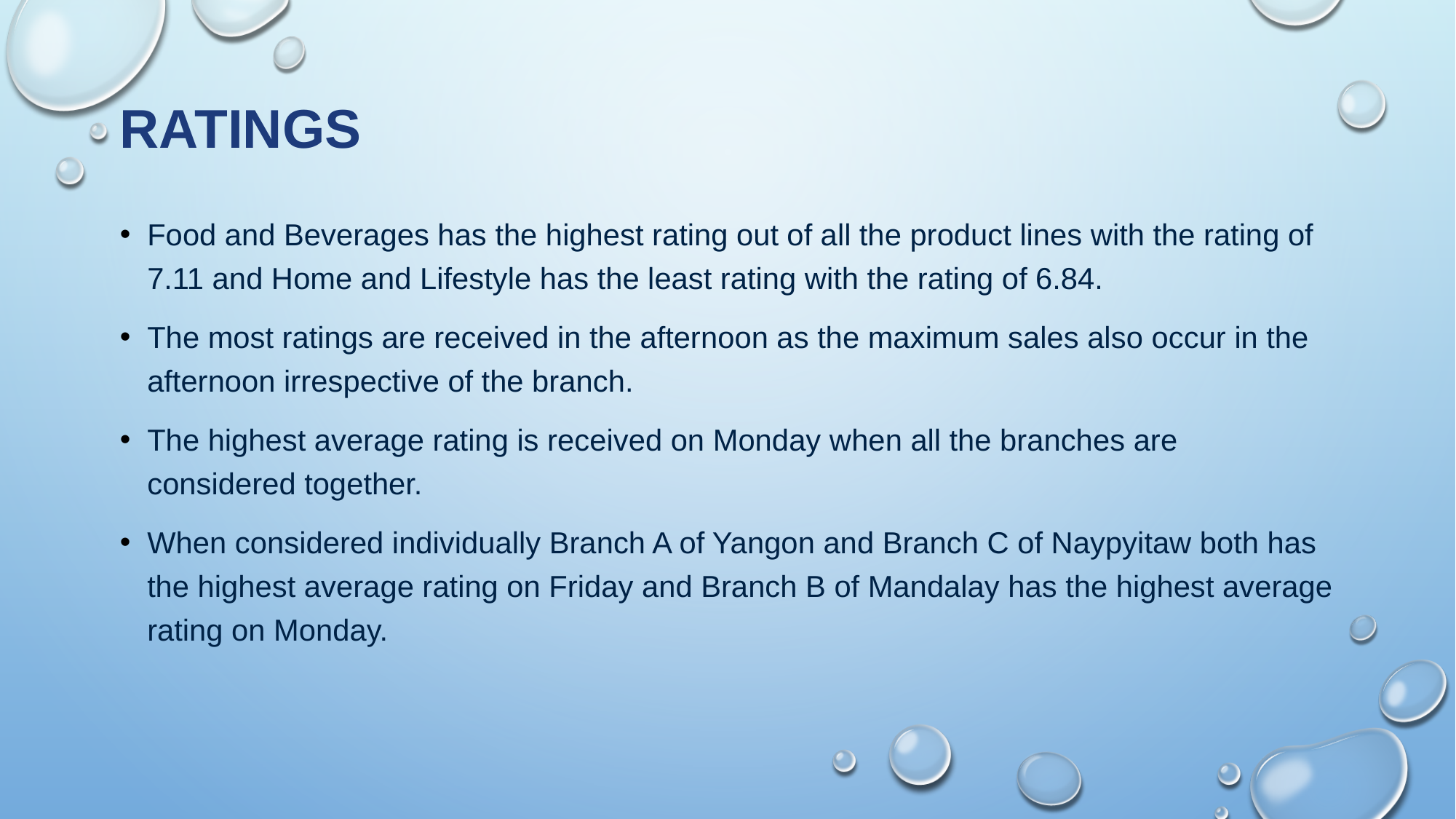

# Ratings
Food and Beverages has the highest rating out of all the product lines with the rating of 7.11 and Home and Lifestyle has the least rating with the rating of 6.84.
The most ratings are received in the afternoon as the maximum sales also occur in the afternoon irrespective of the branch.
The highest average rating is received on Monday when all the branches are considered together.
When considered individually Branch A of Yangon and Branch C of Naypyitaw both has the highest average rating on Friday and Branch B of Mandalay has the highest average rating on Monday.